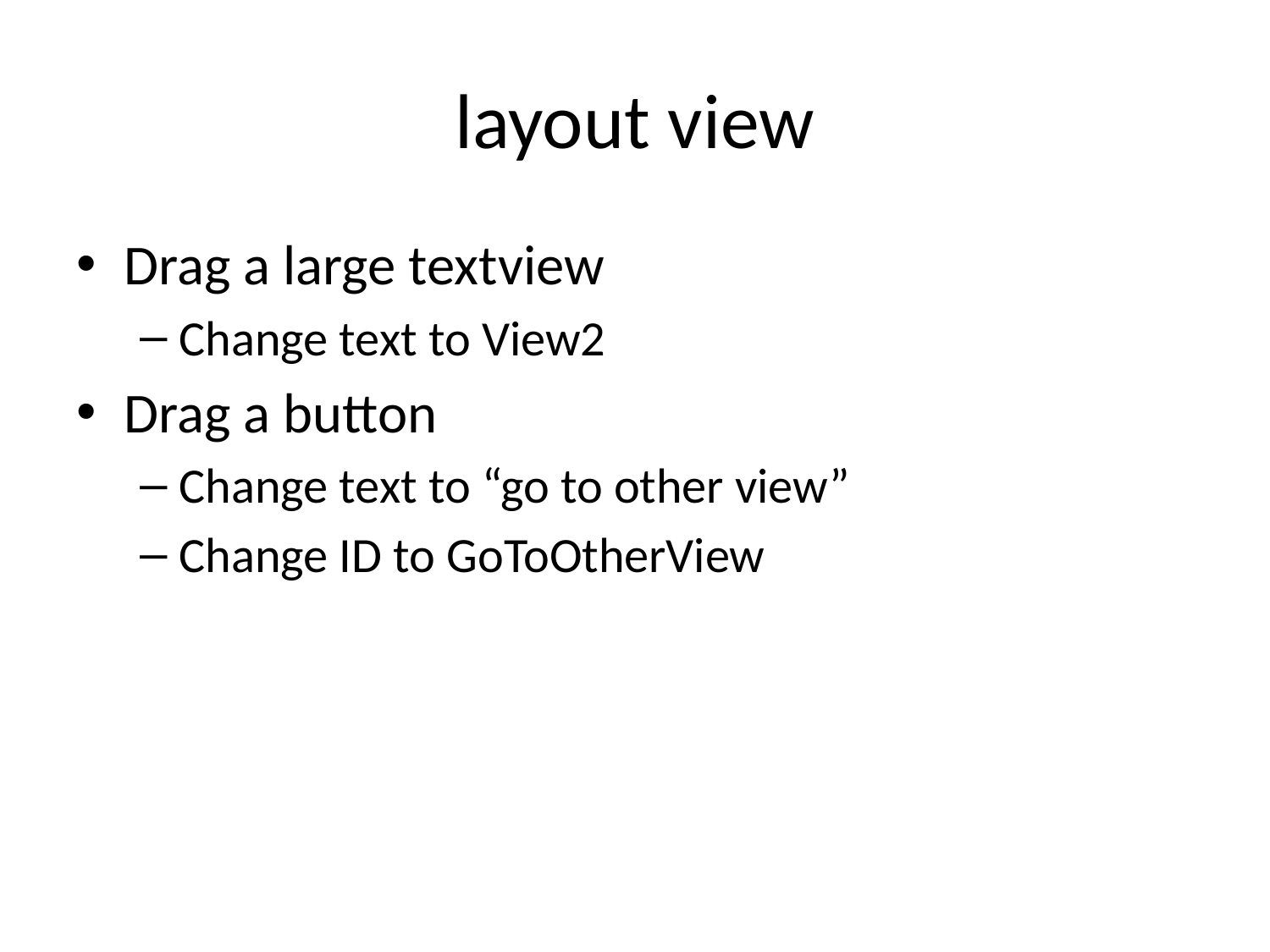

# layout view
Drag a large textview
Change text to View2
Drag a button
Change text to “go to other view”
Change ID to GoToOtherView